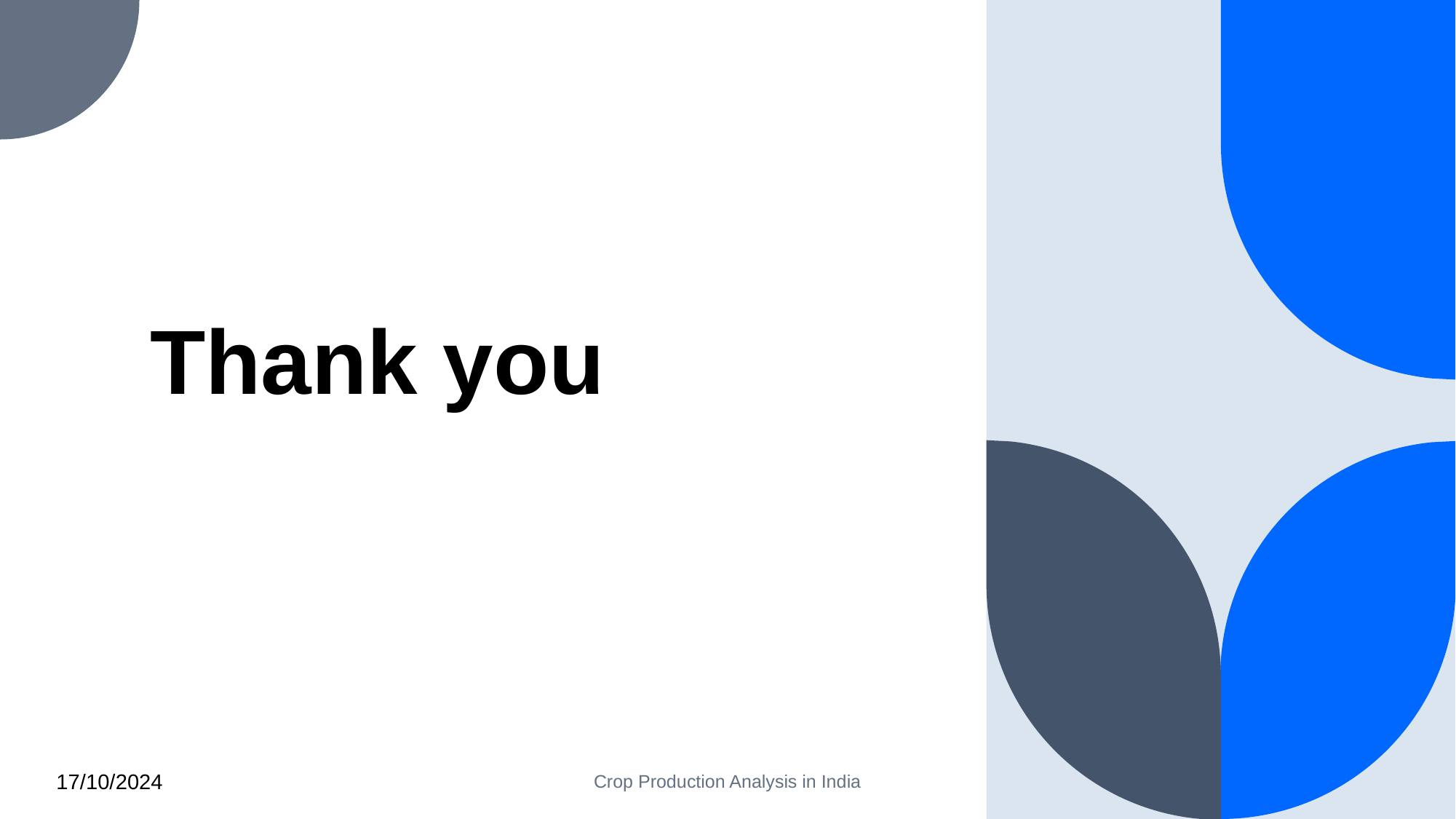

# Thank you
17/10/2024
Crop Production Analysis in India